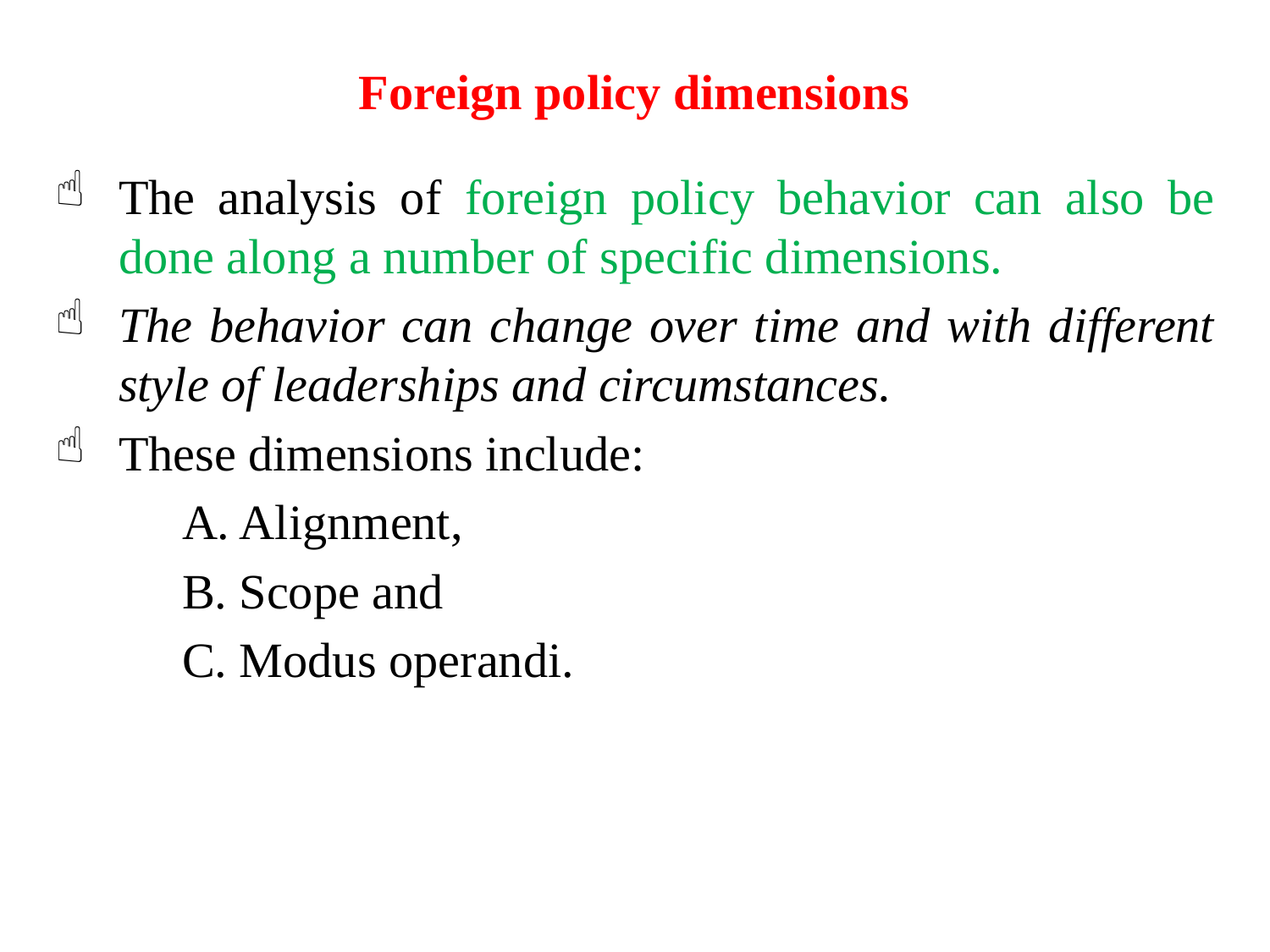

# Foreign policy dimensions
The analysis of foreign policy behavior can also be done along a number of specific dimensions.
The behavior can change over time and with different style of leaderships and circumstances.
These dimensions include:
	A. Alignment,
	B. Scope and
	C. Modus operandi.